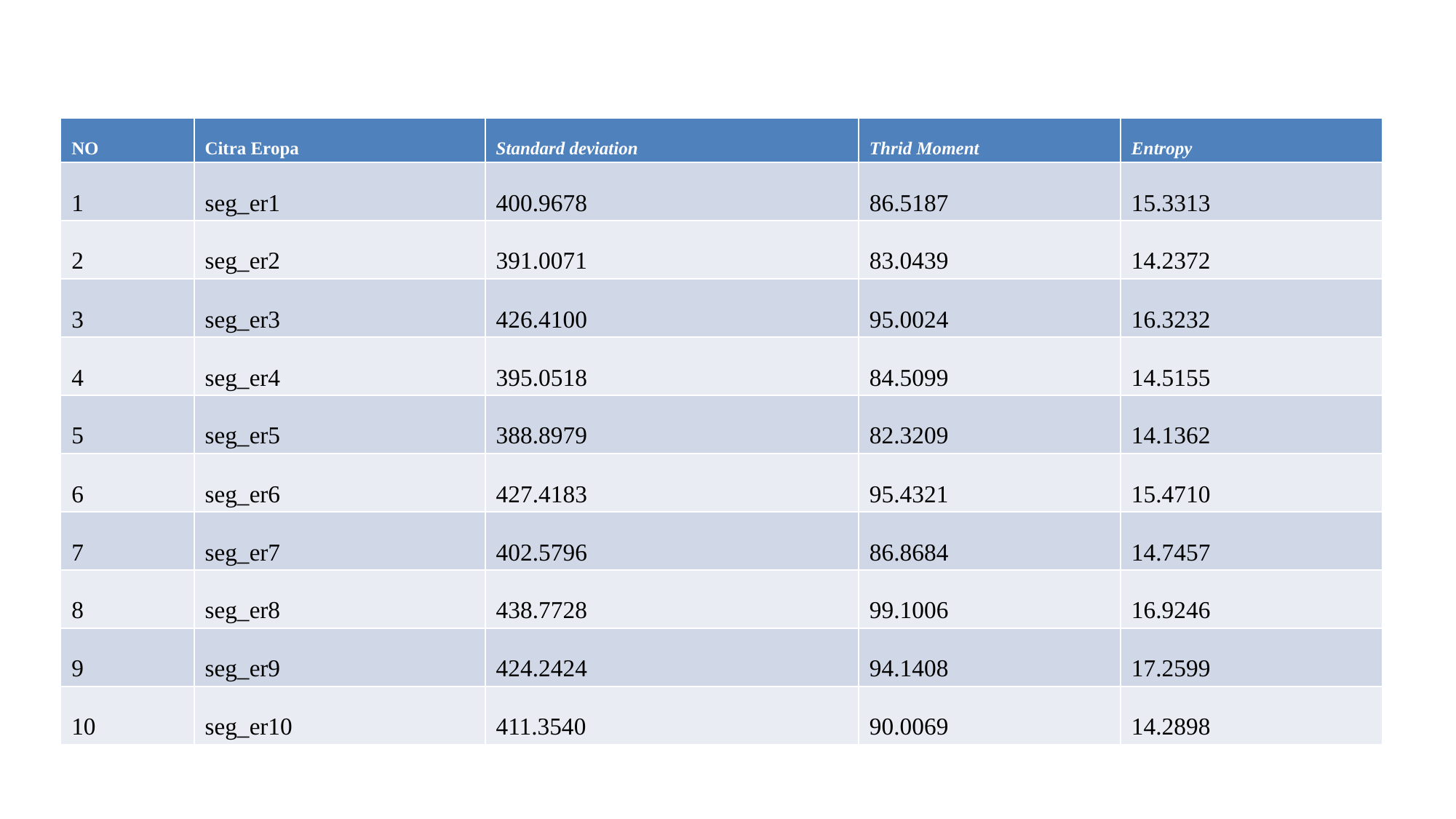

# Data ketiga Fitur Tekstur pada Citra Wajah Eropa
| NO | Citra Eropa | Standard deviation | Thrid Moment | Entropy |
| --- | --- | --- | --- | --- |
| 1 | seg\_er1 | 400.9678 | 86.5187 | 15.3313 |
| 2 | seg\_er2 | 391.0071 | 83.0439 | 14.2372 |
| 3 | seg\_er3 | 426.4100 | 95.0024 | 16.3232 |
| 4 | seg\_er4 | 395.0518 | 84.5099 | 14.5155 |
| 5 | seg\_er5 | 388.8979 | 82.3209 | 14.1362 |
| 6 | seg\_er6 | 427.4183 | 95.4321 | 15.4710 |
| 7 | seg\_er7 | 402.5796 | 86.8684 | 14.7457 |
| 8 | seg\_er8 | 438.7728 | 99.1006 | 16.9246 |
| 9 | seg\_er9 | 424.2424 | 94.1408 | 17.2599 |
| 10 | seg\_er10 | 411.3540 | 90.0069 | 14.2898 |